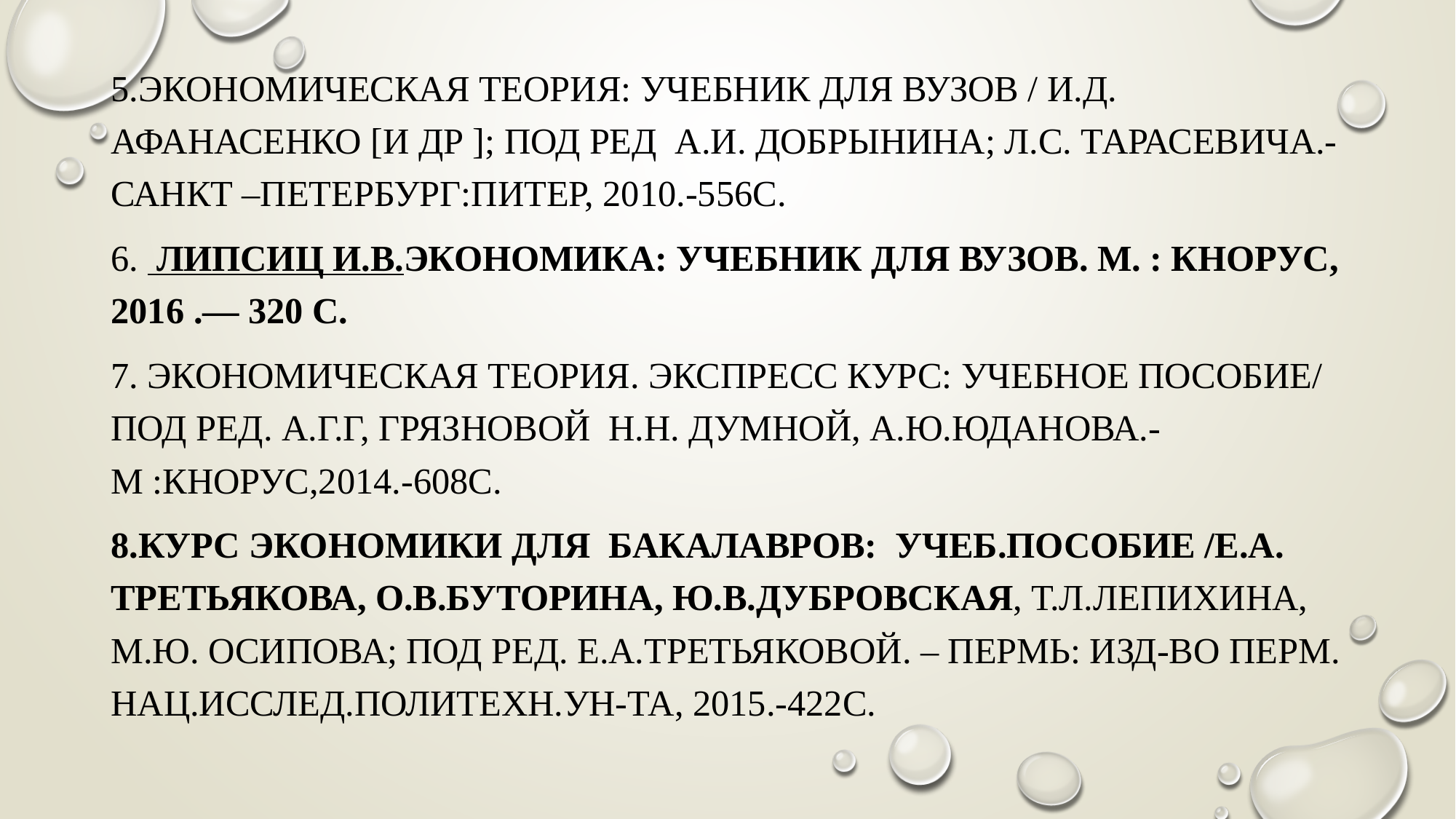

5.Экономическая теория: учебник для вузов / И.Д. Афанасенко [и др ]; Под ред  А.И. Добрынина; Л.С. Тарасевича.- Санкт –Петербург:Питер, 2010.-556с.
6.  Липсиц И.В.Экономика: учебник для вузов. М. : КНОРУС, 2016 .— 320 с.
7. Экономическая теория. Экспресс курс: учебное пособие/ Под ред. А.Г.Г, Грязновой  Н.Н. Думной, А.Ю.Юданова.- М :КНОРУС,2014.-608с.
8.Курс экономики для  бакалавров:  учеб.пособие /Е.А. Третьякова, О.В.Буторина, Ю.В.Дубровская, Т.Л.Лепихина, М.Ю. Осипова; под ред. Е.А.Третьяковой. – Пермь: Изд-во Перм. Нац.исслед.политехн.ун-та, 2015.-422с.